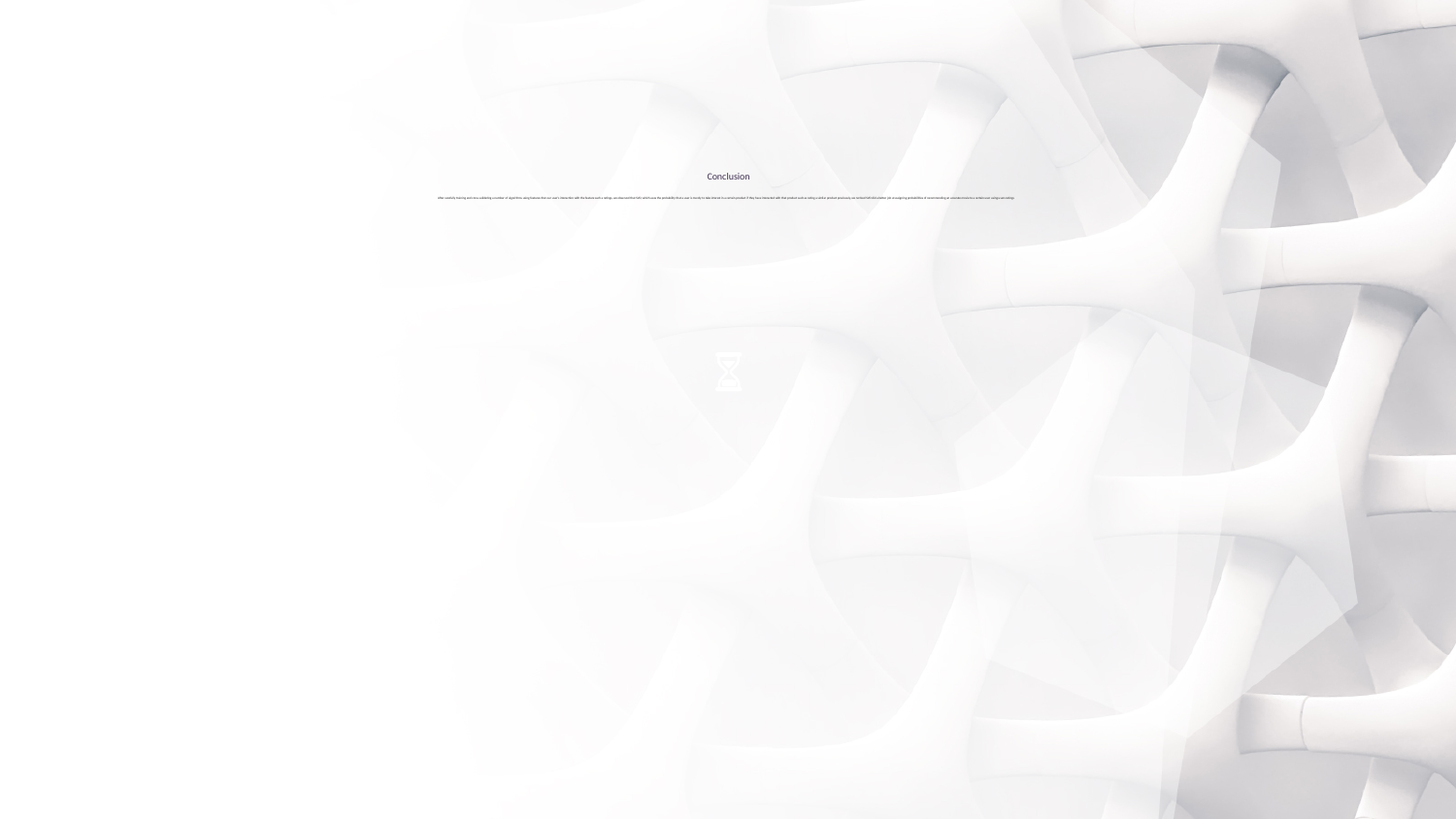

Conclusion

After carefully training and cross-validating a number of algorithms using features that our user’s interaction with the feature such a ratings, we observed that SVD, which uses the probability that a user is mostly to take interest in a certain product if they have interacted with that product such as rating a similar product previously, we noticed SVD did a better job at assigning probabilities of recommending an accurate movie to a certain user using users ratings